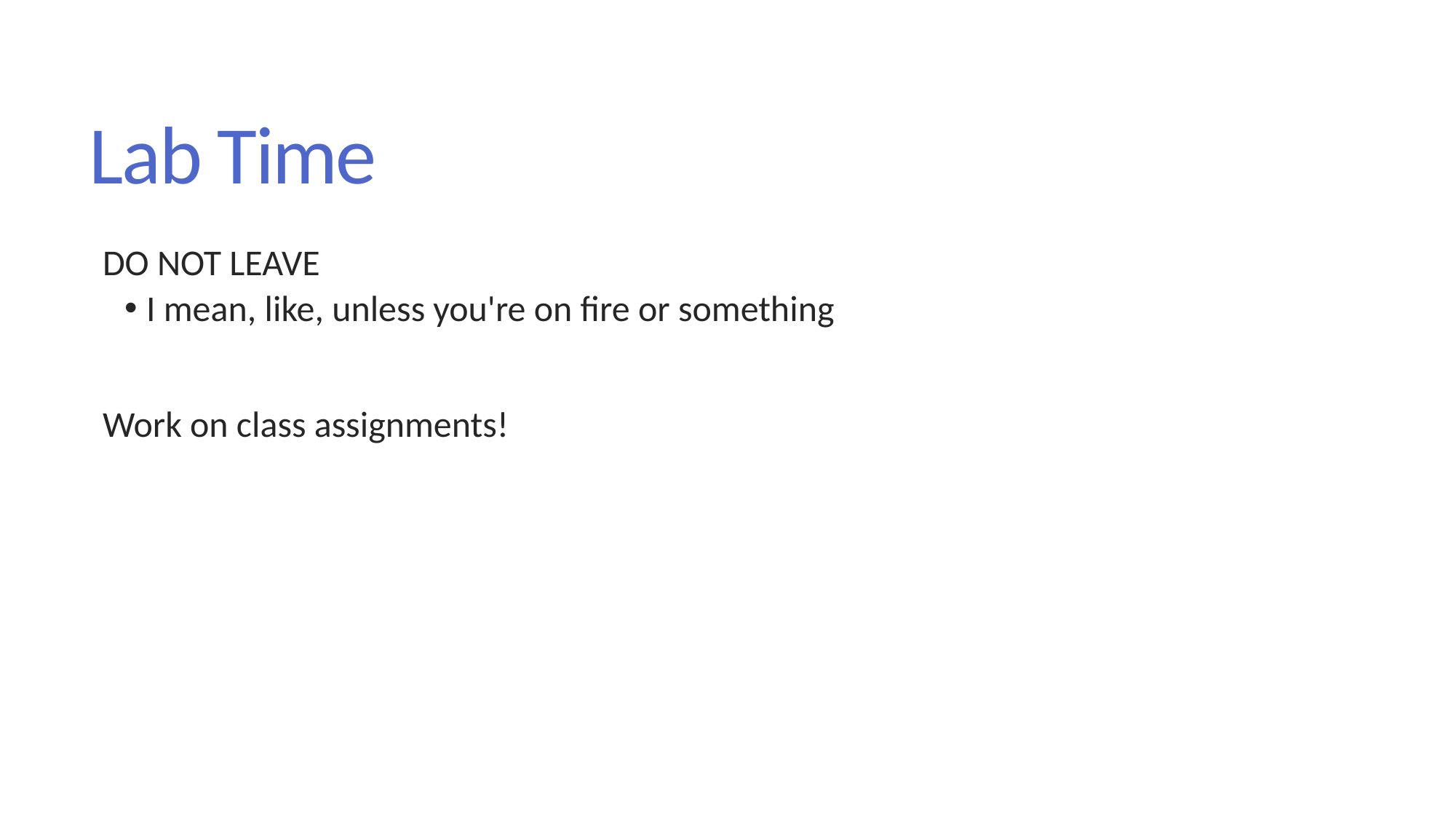

# Lab Time
DO NOT LEAVE
I mean, like, unless you're on fire or something

Work on class assignments!